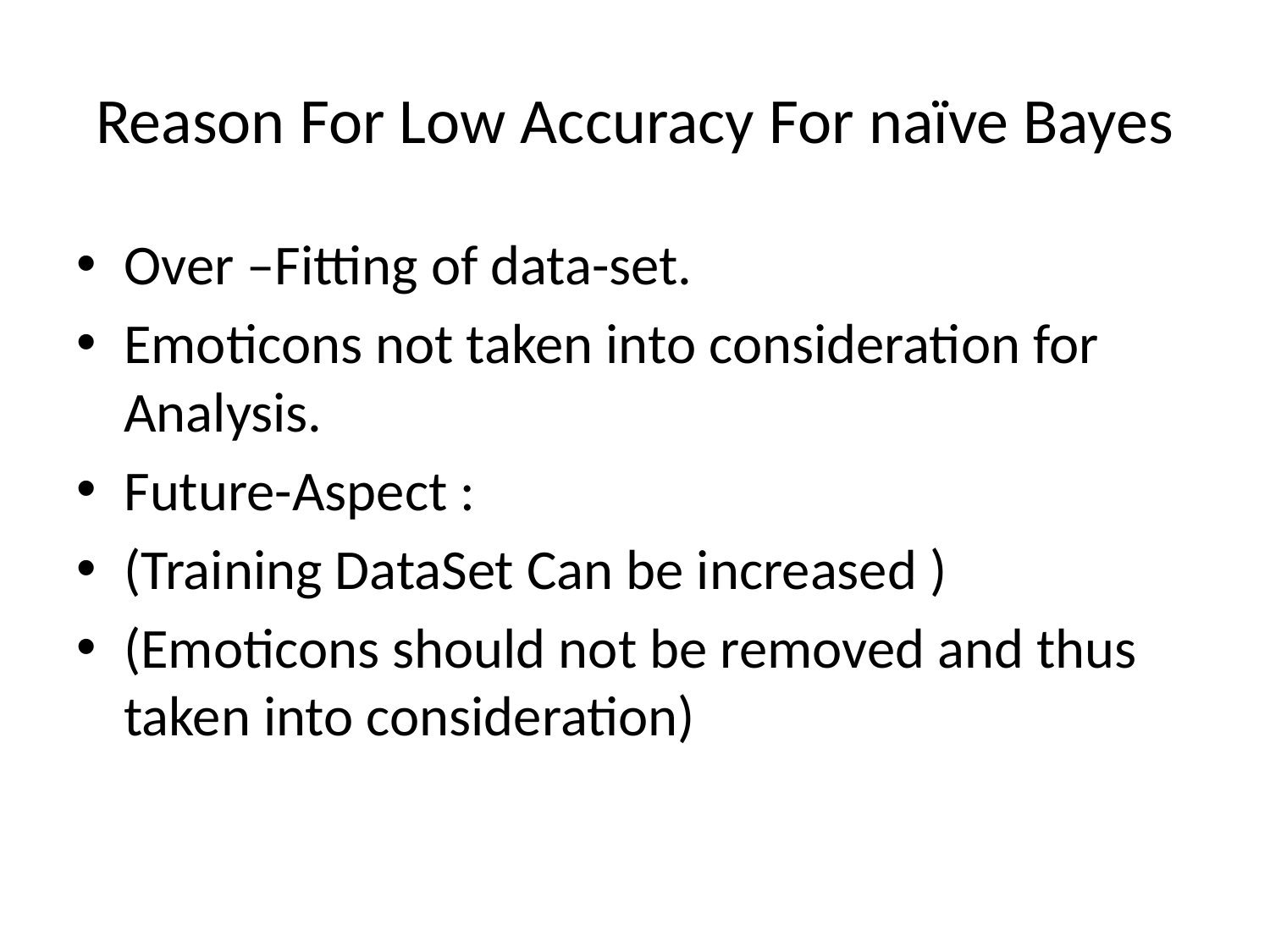

# Reason For Low Accuracy For naïve Bayes
Over –Fitting of data-set.
Emoticons not taken into consideration for Analysis.
Future-Aspect :
(Training DataSet Can be increased )
(Emoticons should not be removed and thus taken into consideration)